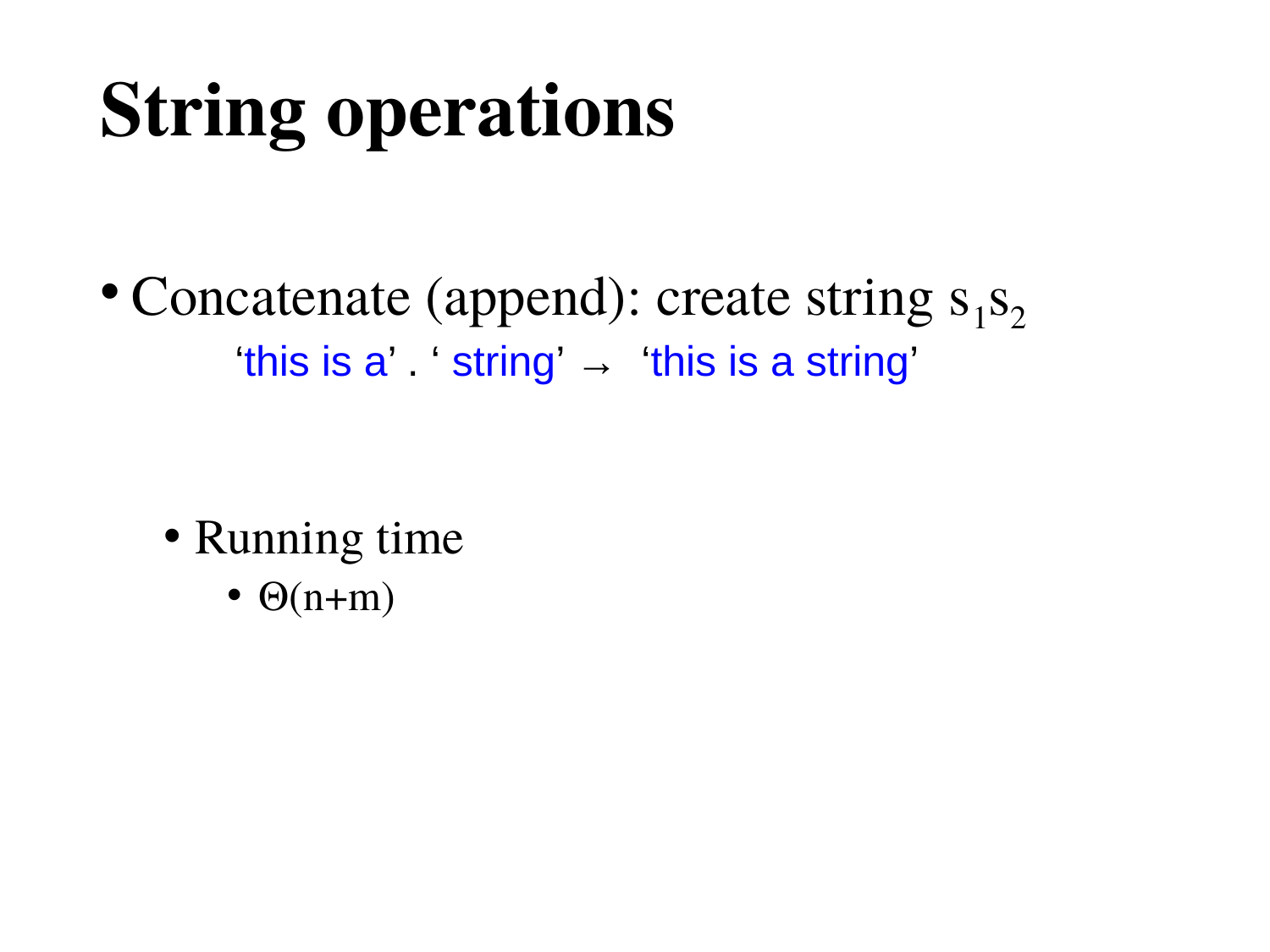

# String operations
Concatenate (append): create string s1s2

Running time
Θ(n+m)

‘this is a’ . ‘ string’ →  ‘this is a string’